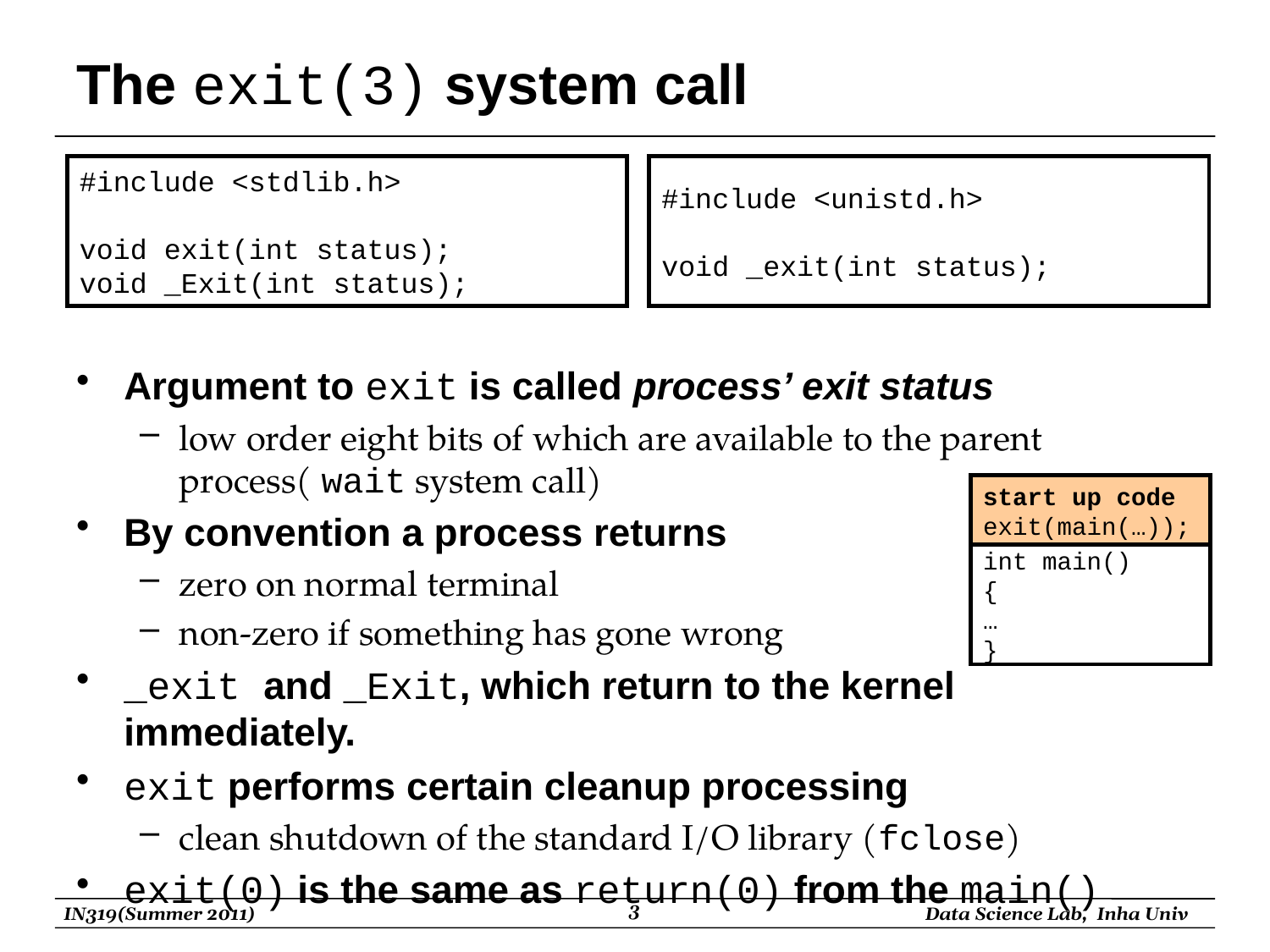

# The exit(3) system call
#include <stdlib.h>

void exit(int status);
void _Exit(int status);
#include <unistd.h>

void _exit(int status);

Argument to exit is called process’ exit status
low order eight bits of which are available to the parent process( wait system call)
By convention a process returns
zero on normal terminal
non-zero if something has gone wrong
_exit and _Exit, which return to the kernel immediately.
exit performs certain cleanup processing
clean shutdown of the standard I/O library (fclose)
exit(0) is the same as return(0) from the main()
start up code
exit(main(…));
int main()
{
…
}
3